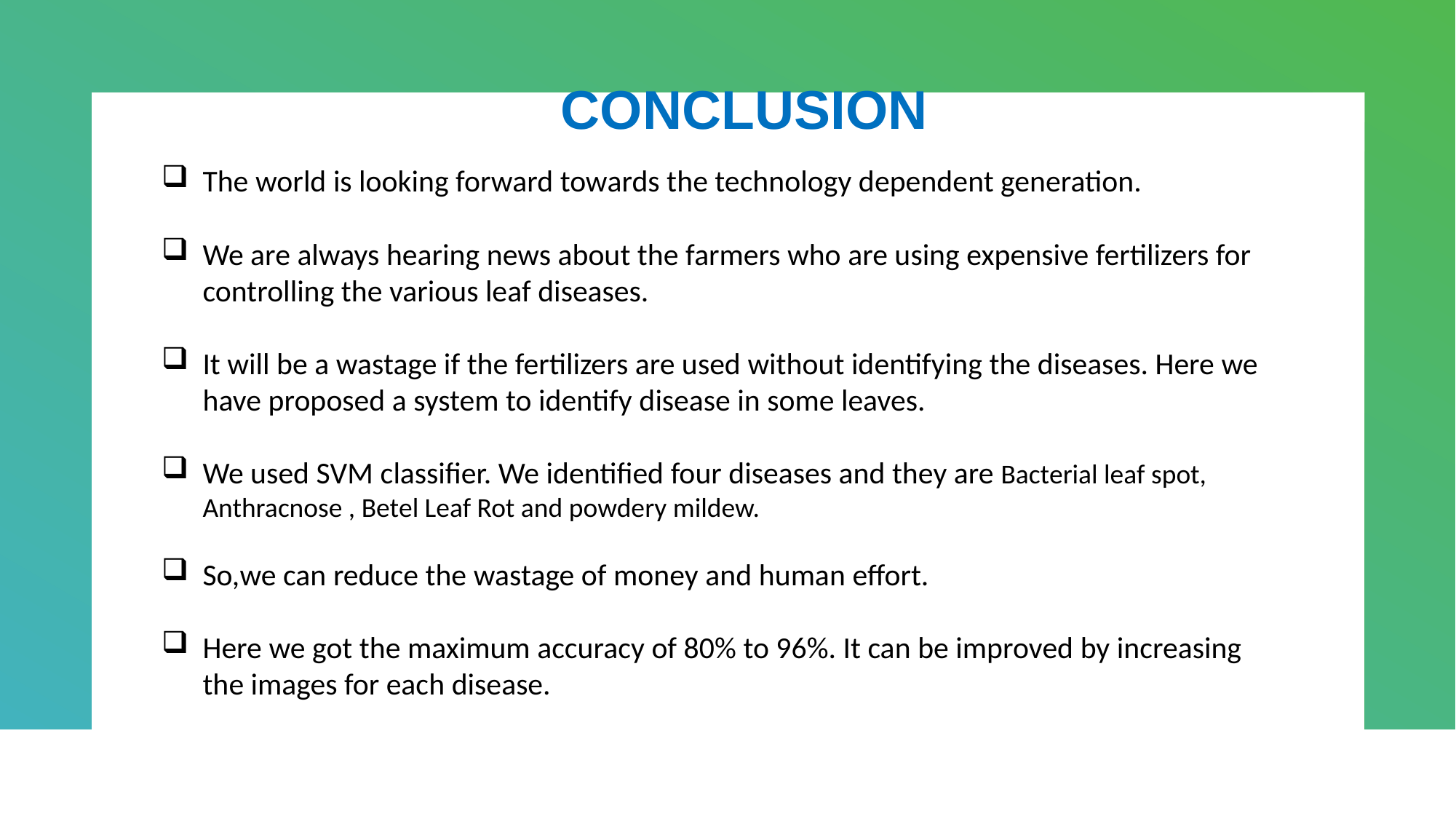

CONCLUSION
The world is looking forward towards the technology dependent generation.

We are always hearing news about the farmers who are using expensive fertilizers for controlling the various leaf diseases.

It will be a wastage if the fertilizers are used without identifying the diseases. Here we have proposed a system to identify disease in some leaves.

We used SVM classifier. We identified four diseases and they are Bacterial leaf spot, Anthracnose , Betel Leaf Rot and powdery mildew.

So,we can reduce the wastage of money and human effort.

Here we got the maximum accuracy of 80% to 96%. It can be improved by increasing the images for each disease.